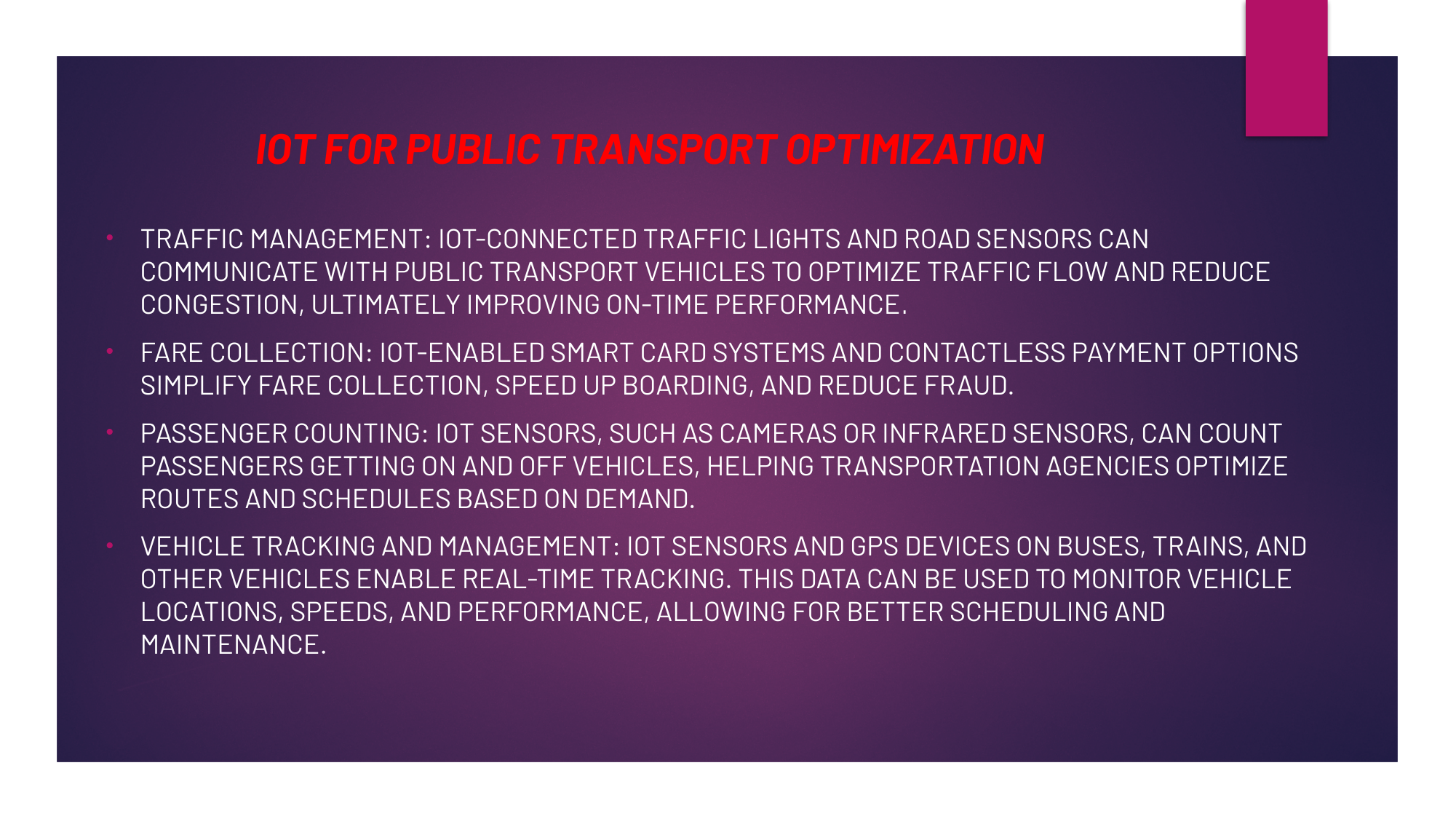

# IOT FOR PUBLIC TRANSPORT OPTIMIZATION

Traffic Management: IoT-connected traffic lights and road sensors can communicate with public transport vehicles to optimize traffic flow and reduce congestion, ultimately improving on-time performance.
Fare Collection: IoT-enabled smart card systems and contactless payment options simplify fare collection, speed up boarding, and reduce fraud.
Passenger Counting: IoT sensors, such as cameras or infrared sensors, can count passengers getting on and off vehicles, helping transportation agencies optimize routes and schedules based on demand.
Vehicle Tracking and Management: IoT sensors and GPS devices on buses, trains, and other vehicles enable real-time tracking. This data can be used to monitor vehicle locations, speeds, and performance, allowing for better scheduling and maintenance.